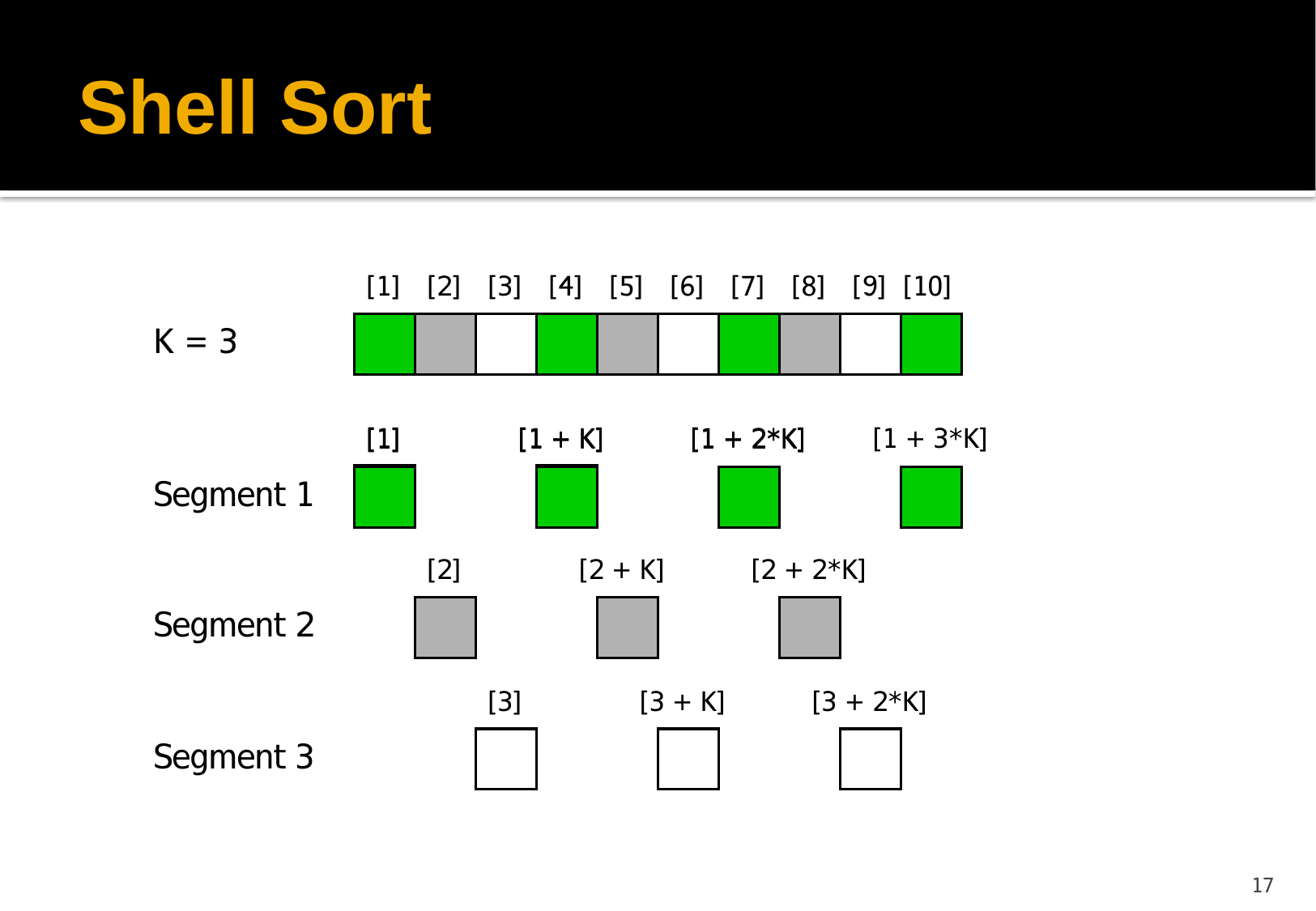

# Shell Sort
[1]
[2]
[3]
[4]
[5]
[6]
[7]
[8]
[9]
[10]
K = 3

[1]
[1 + K]
[1 + 2*K]
[1 + 3*K]
[1]
[1 + K]
[1 + 2*K]

Segment 1
[2]
[2 + K]
[2 + 2*K]
Segment 2

[3]
[3 + K]
[3 + 2*K]
Segment 3

17